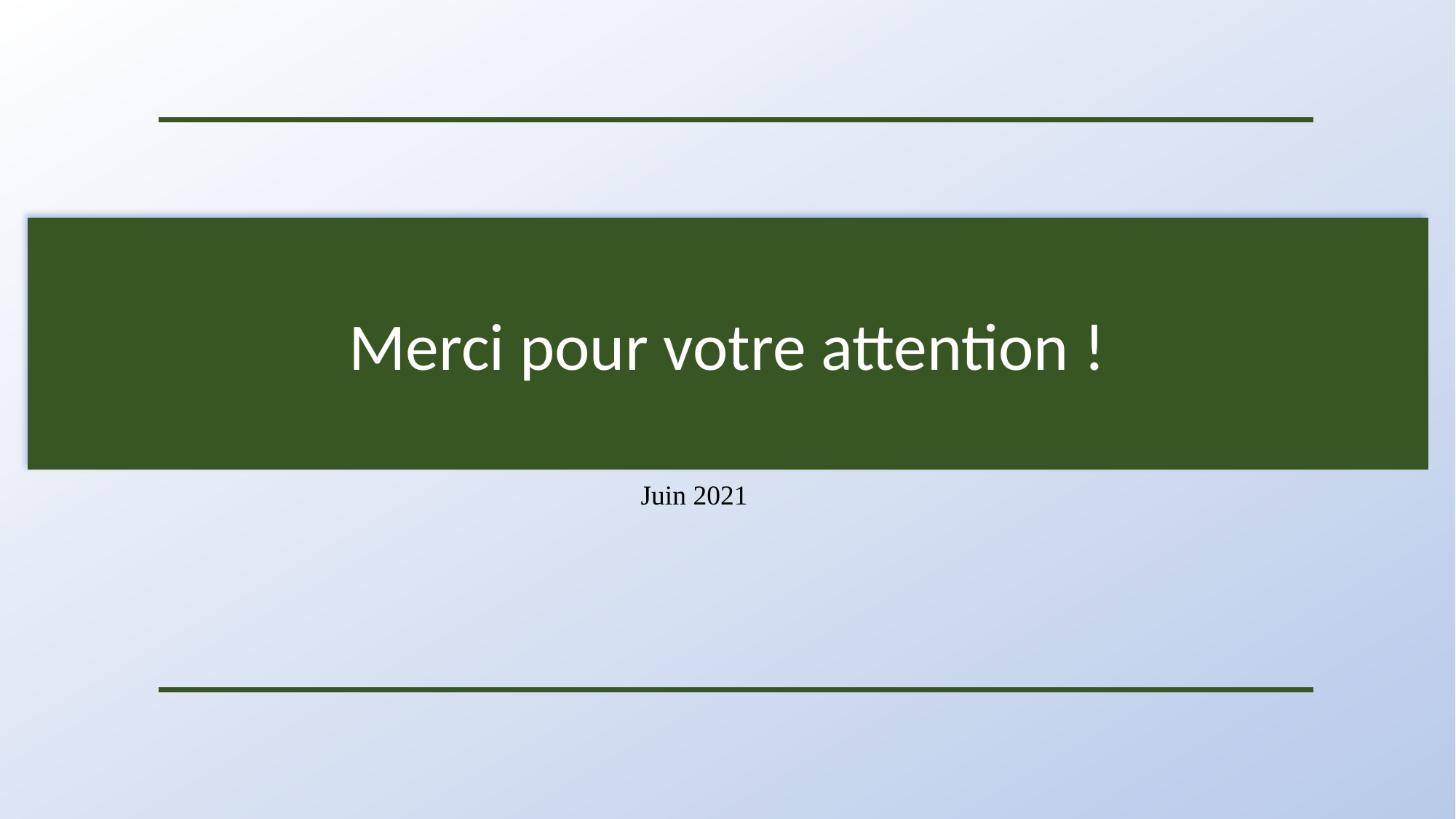

Merci pour votre attention !

Juin 2021